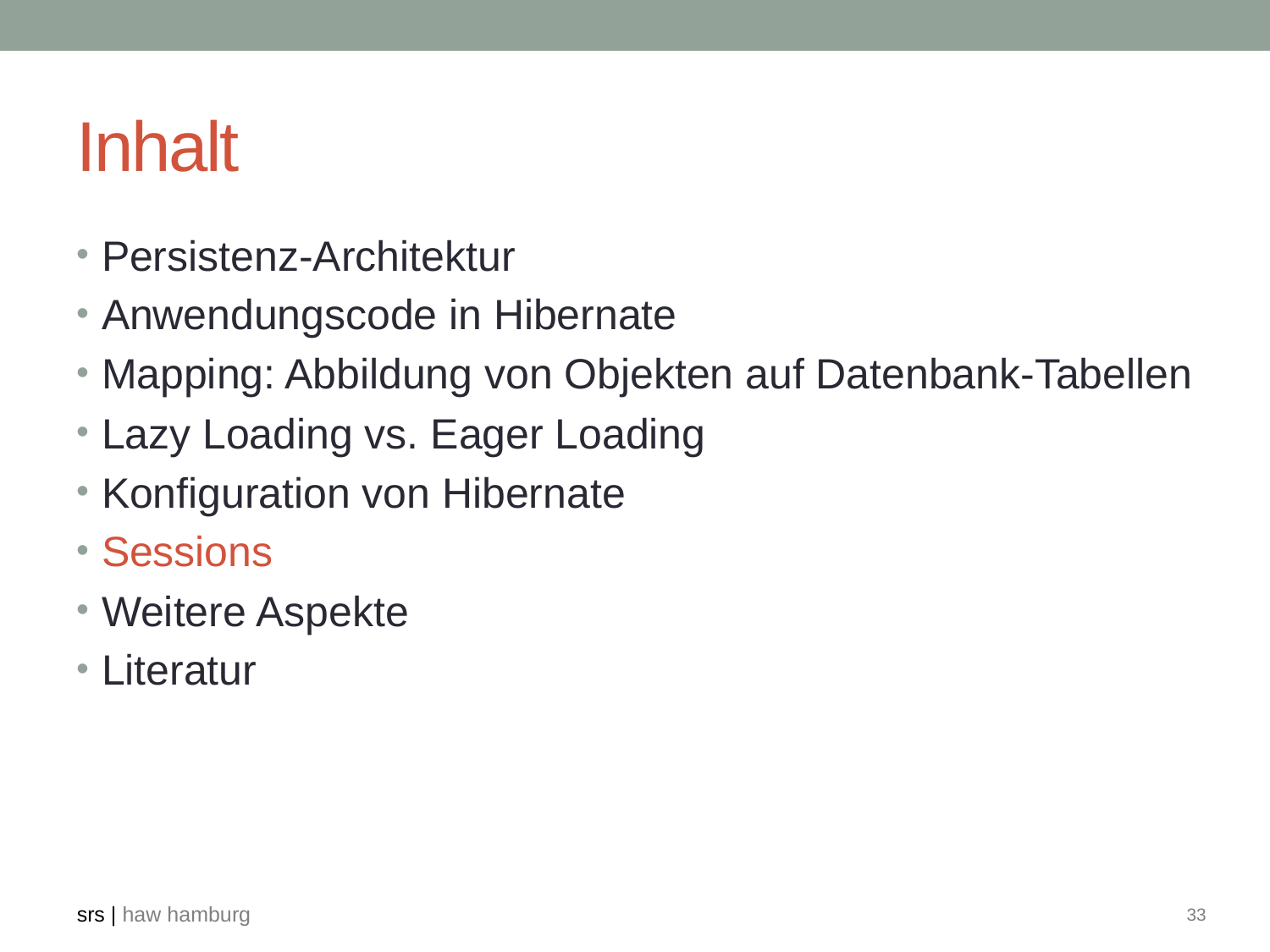

# Inhalt
Persistenz-Architektur
Anwendungscode in Hibernate
Mapping: Abbildung von Objekten auf Datenbank-Tabellen
Lazy Loading vs. Eager Loading
Konfiguration von Hibernate
Sessions
Weitere Aspekte
Literatur